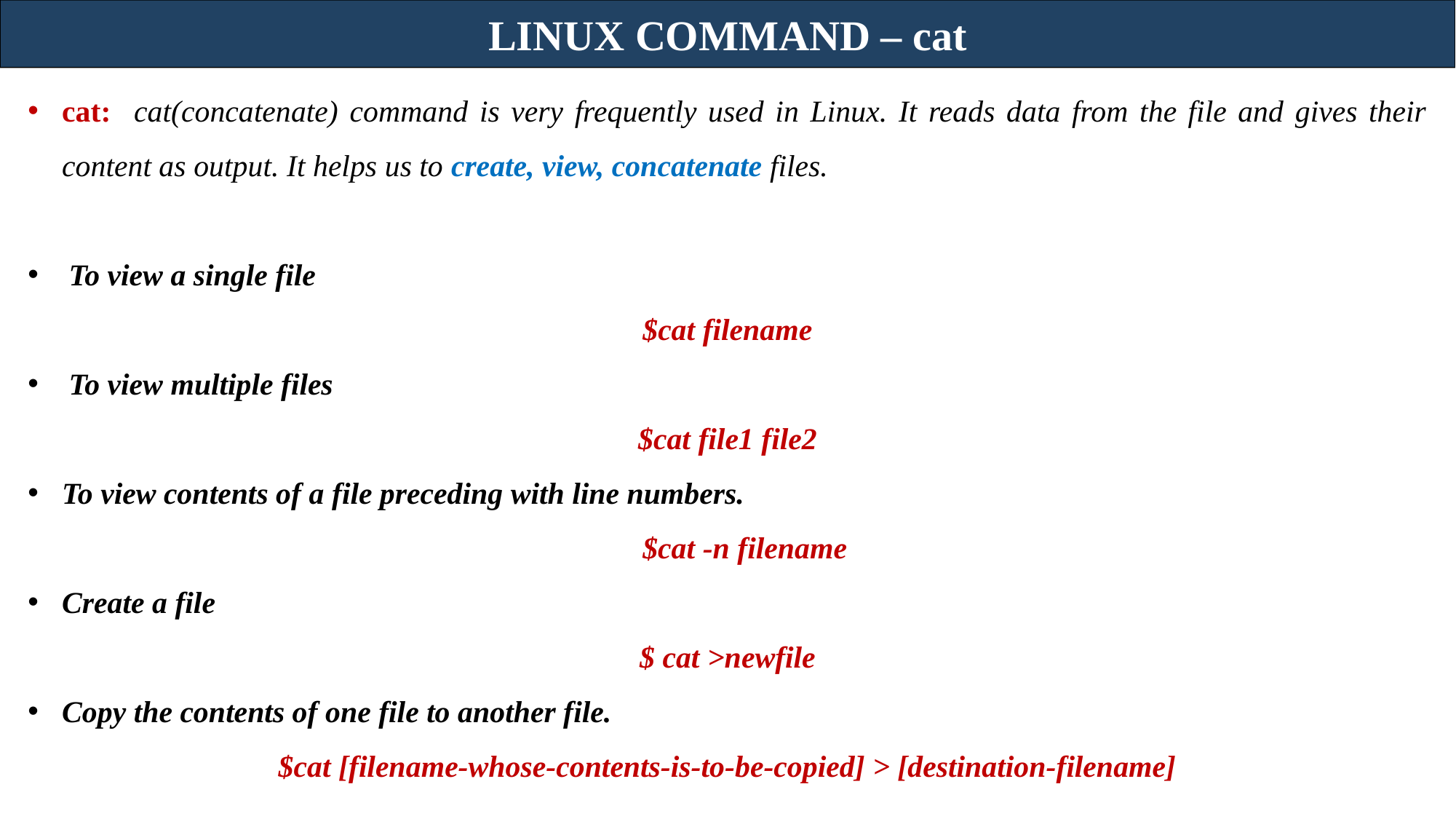

LINUX COMMAND – cat
cat:  cat(concatenate) command is very frequently used in Linux. It reads data from the file and gives their content as output. It helps us to create, view, concatenate files.

To view a single file
$cat filename
To view multiple files
$cat file1 file2
To view contents of a file preceding with line numbers. 
                                                                            $cat -n filename
Create a file
$ cat >newfile
Copy the contents of one file to another file.
$cat [filename-whose-contents-is-to-be-copied] > [destination-filename]